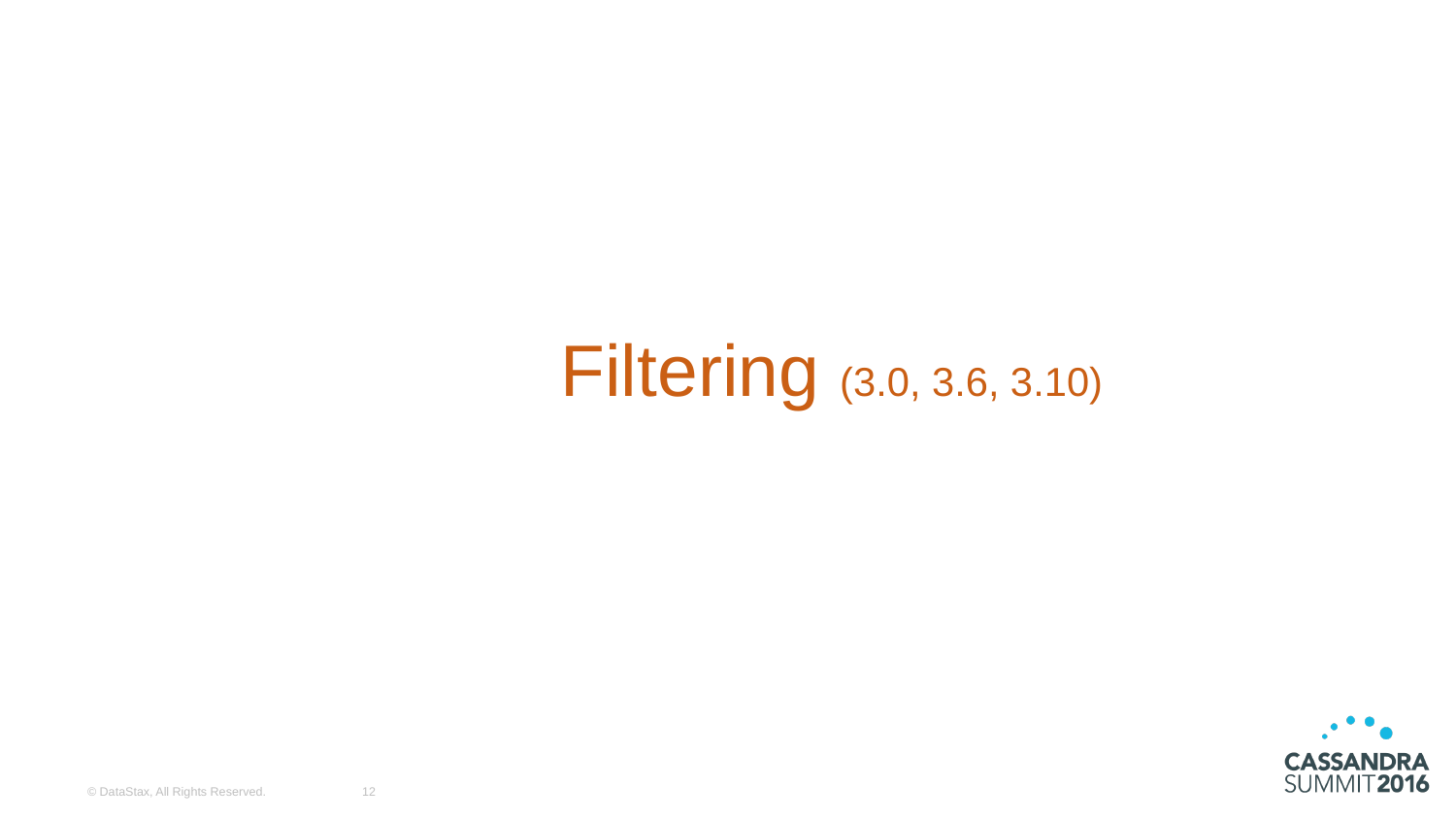

# Filtering (3.0, 3.6, 3.10)
© DataStax, All Rights Reserved.
12